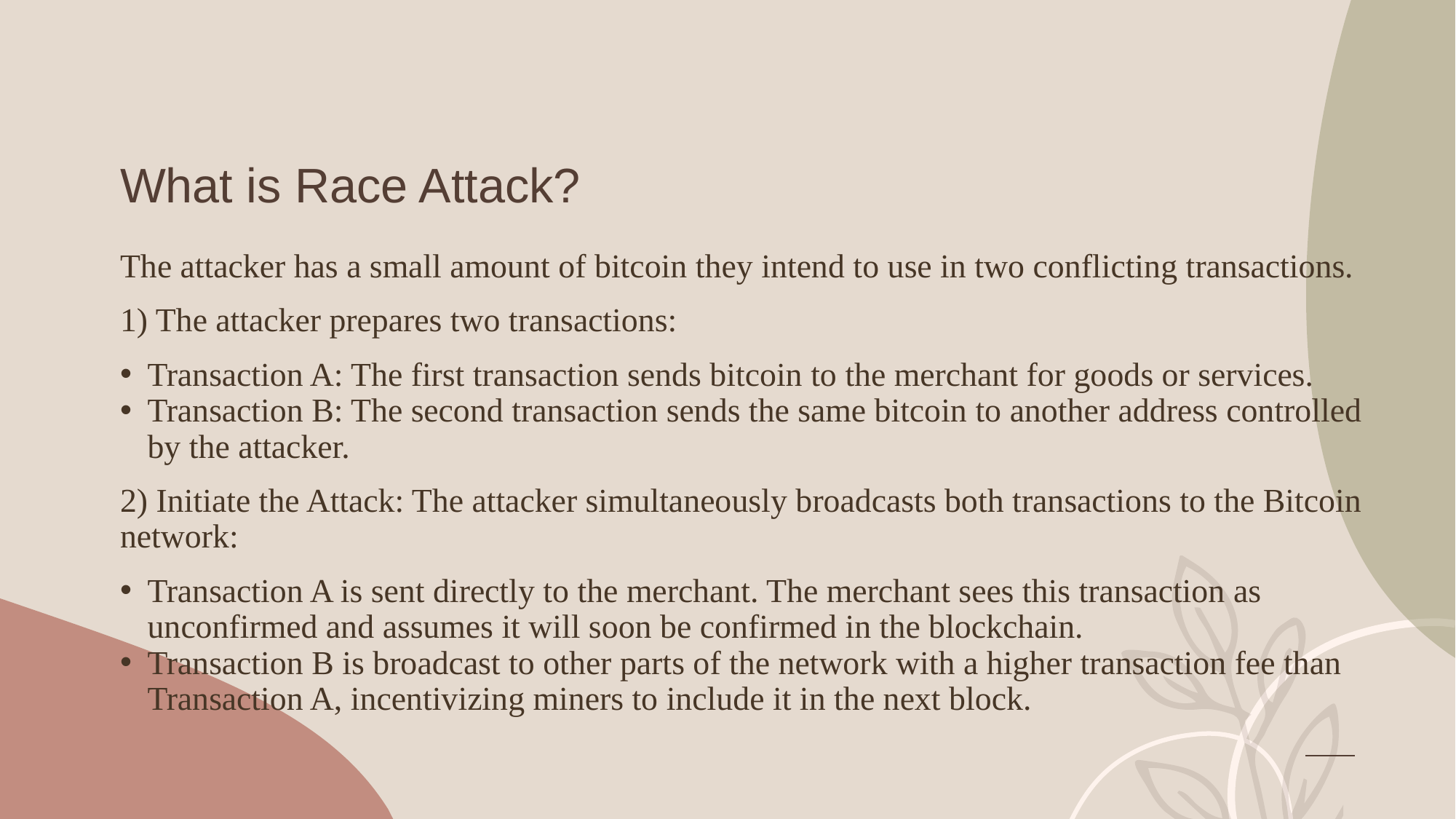

# What is Race Attack?
The attacker has a small amount of bitcoin they intend to use in two conflicting transactions.
1) The attacker prepares two transactions:
Transaction A: The first transaction sends bitcoin to the merchant for goods or services.
Transaction B: The second transaction sends the same bitcoin to another address controlled by the attacker.
2) Initiate the Attack: The attacker simultaneously broadcasts both transactions to the Bitcoin network:
Transaction A is sent directly to the merchant. The merchant sees this transaction as unconfirmed and assumes it will soon be confirmed in the blockchain.
Transaction B is broadcast to other parts of the network with a higher transaction fee than Transaction A, incentivizing miners to include it in the next block.